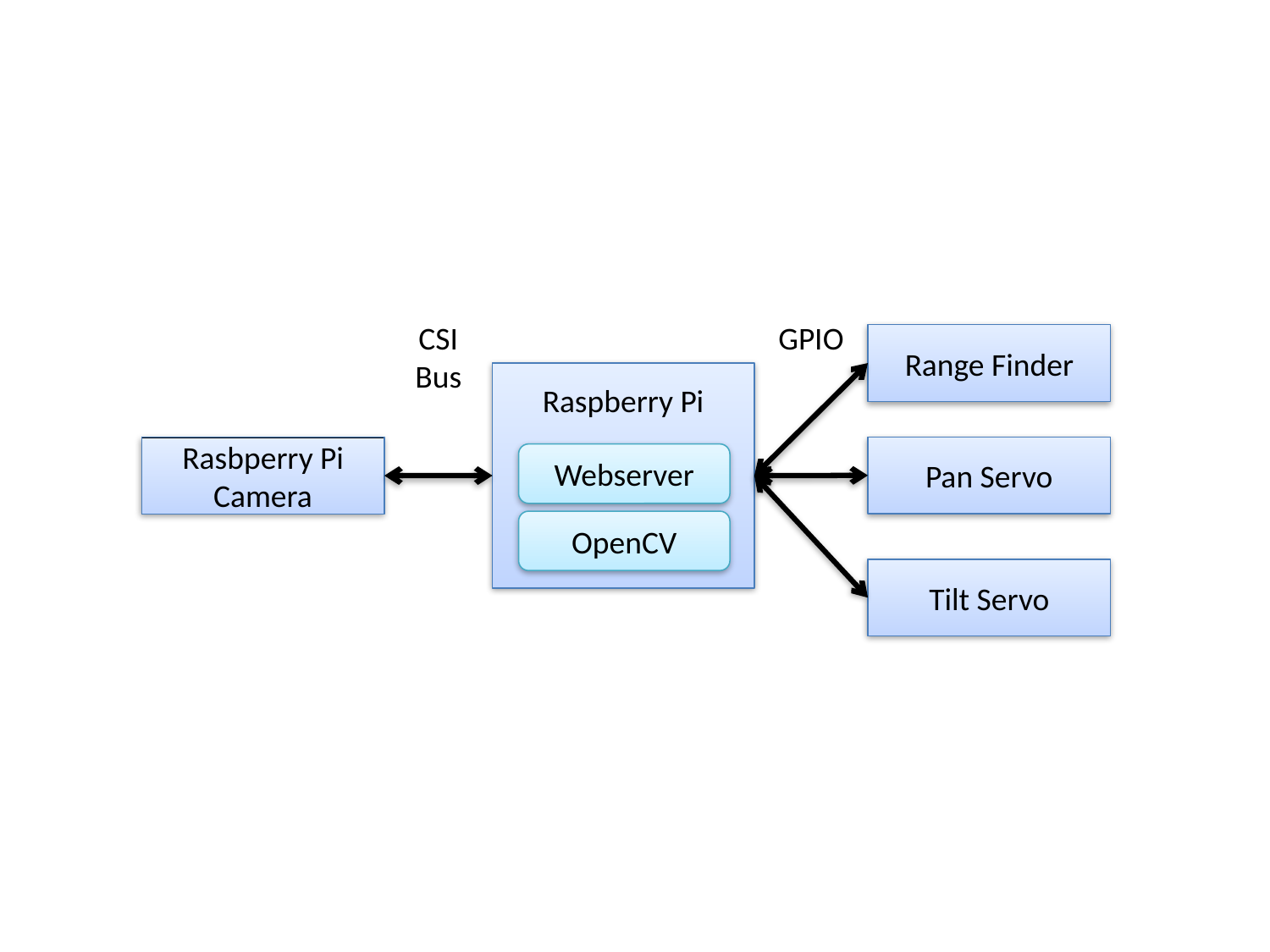

CSI
Bus
GPIO
Range Finder

Raspberry Pi
Pan Servo
Rasbperry Pi Camera
Webserver
OpenCV
Tilt Servo